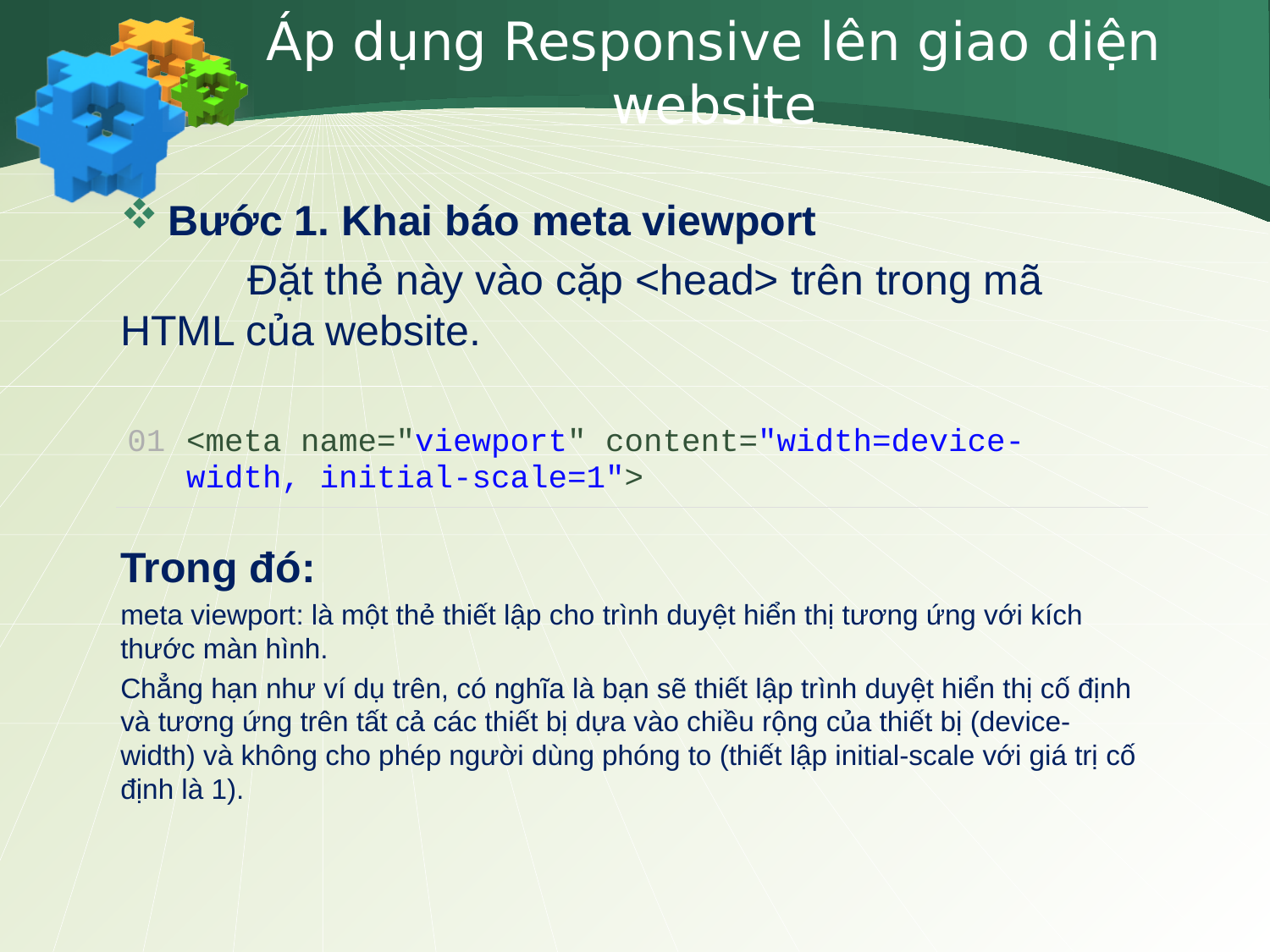

# Áp dụng Responsive lên giao diện website
Bước 1. Khai báo meta viewport
	Đặt thẻ này vào cặp <head> trên trong mã HTML của website.

Trong đó:
meta viewport: là một thẻ thiết lập cho trình duyệt hiển thị tương ứng với kích thước màn hình.
Chẳng hạn như ví dụ trên, có nghĩa là bạn sẽ thiết lập trình duyệt hiển thị cố định và tương ứng trên tất cả các thiết bị dựa vào chiều rộng của thiết bị (device-width) và không cho phép người dùng phóng to (thiết lập initial-scale với giá trị cố định là 1).
| 01 | <meta name="viewport" content="width=device-width, initial-scale=1"> |
| --- | --- |